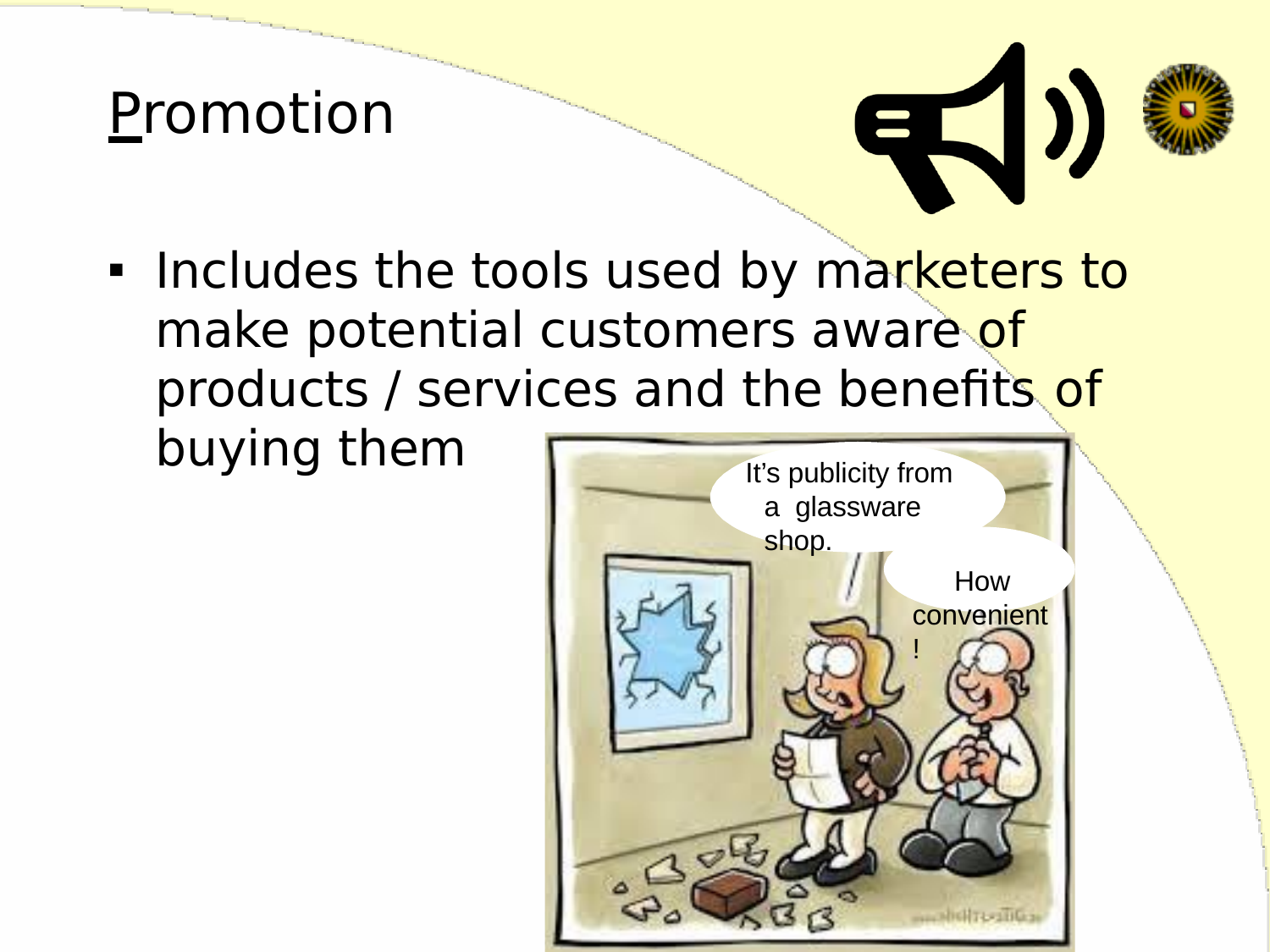

# Promotion
Includes the tools used by marketers to  make potential customers aware of  products / services and the benefits of
buying them

It’s publicity from a  glassware shop.
How  convenient!